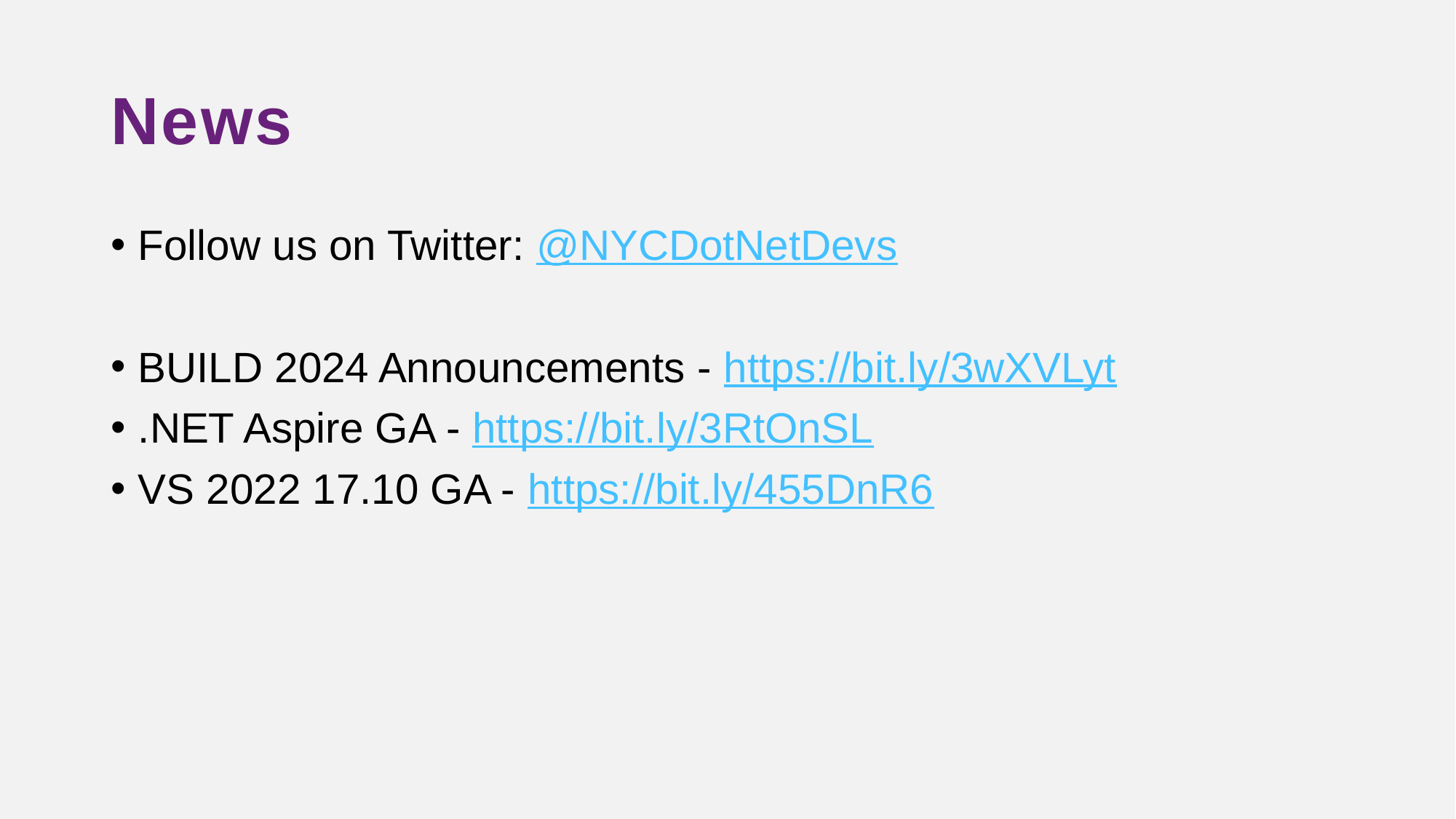

# News
Follow us on Twitter: @NYCDotNetDevs

BUILD 2024 Announcements - https://bit.ly/3wXVLyt
.NET Aspire GA - https://bit.ly/3RtOnSL
VS 2022 17.10 GA - https://bit.ly/455DnR6